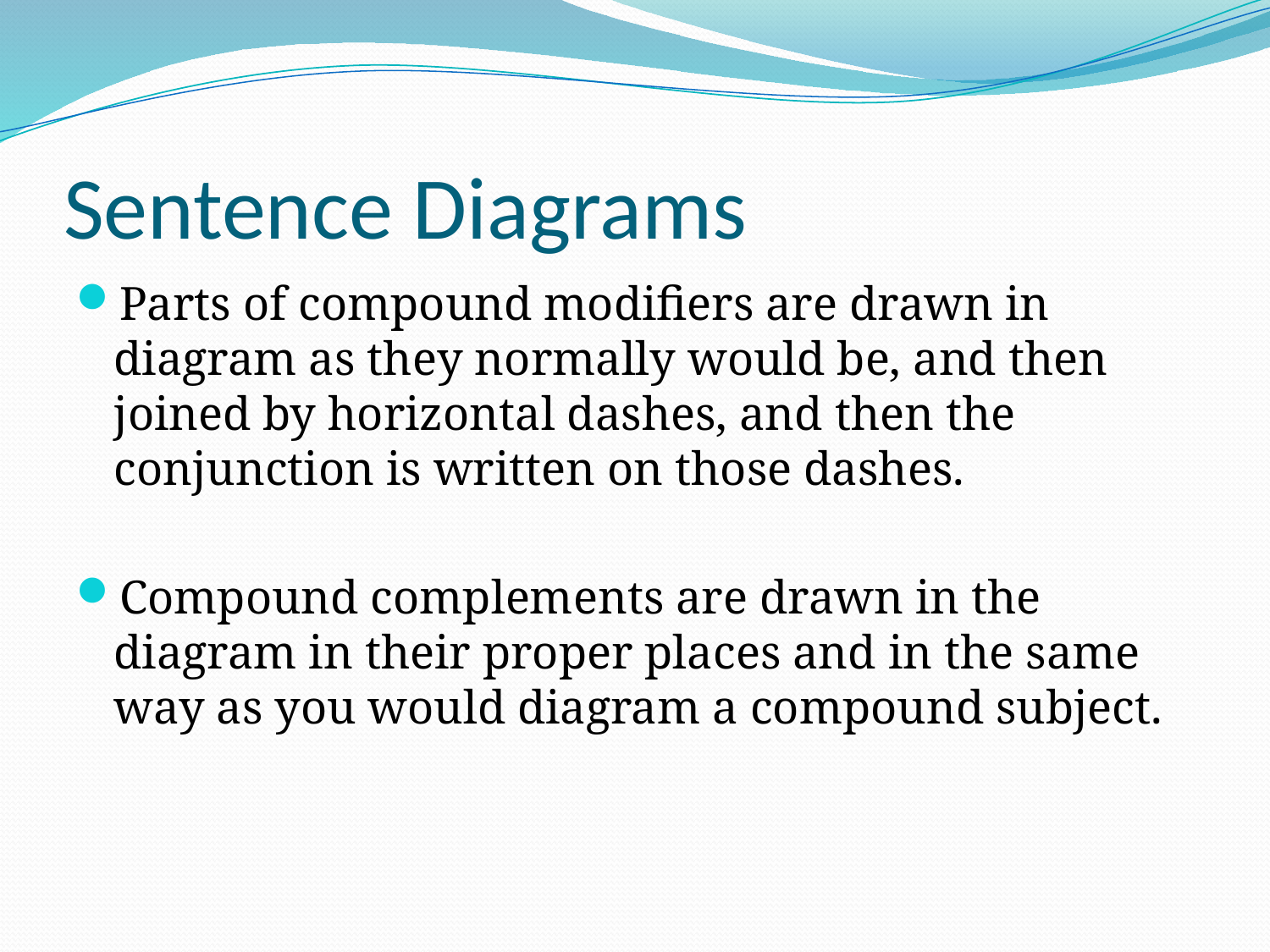

# Sentence Diagrams
Parts of compound modifiers are drawn in diagram as they normally would be, and then joined by horizontal dashes, and then the conjunction is written on those dashes.

Compound complements are drawn in the diagram in their proper places and in the same way as you would diagram a compound subject.